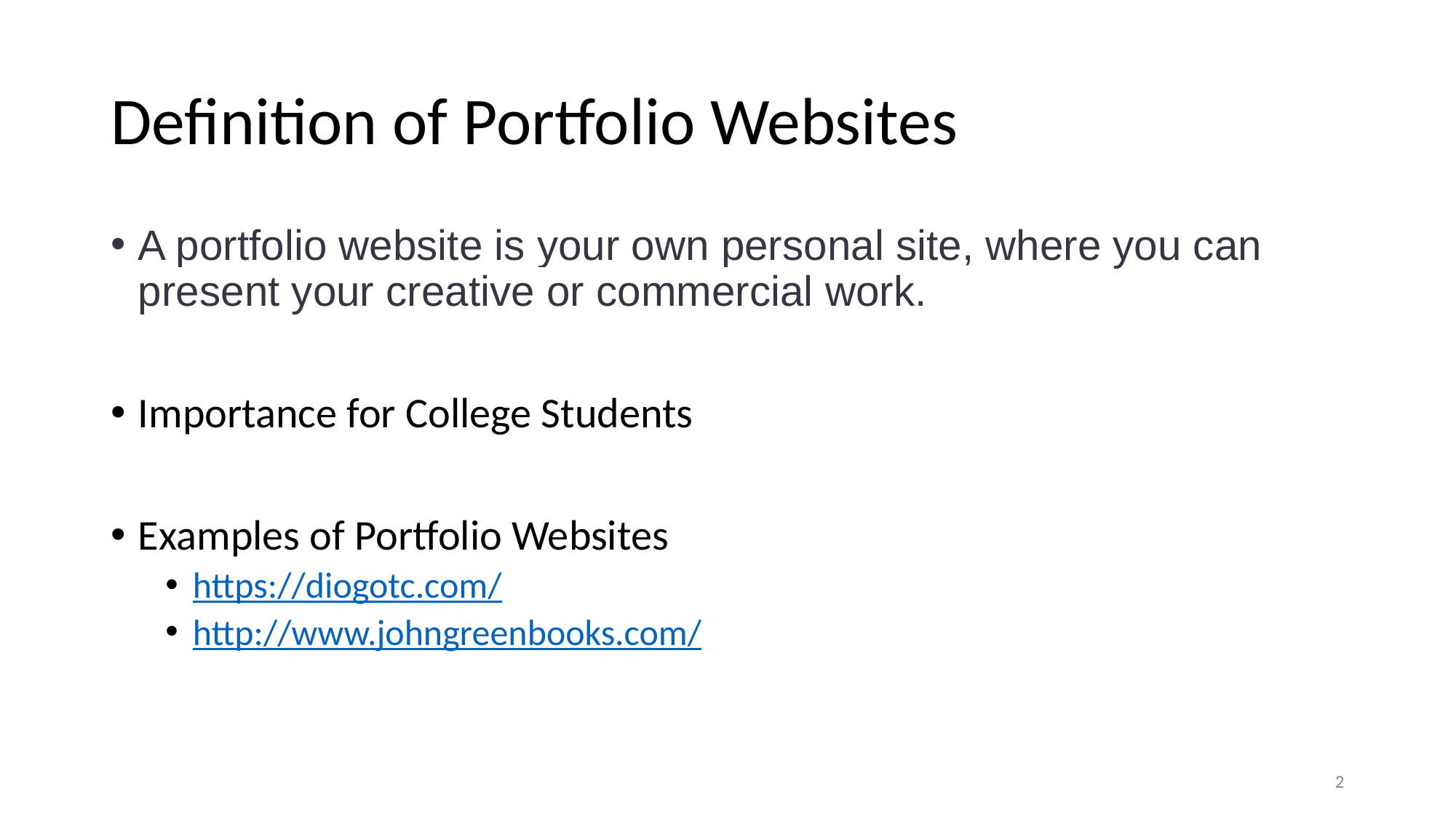

# Definition of Portfolio Websites
A portfolio website is your own personal site, where you can present your creative or commercial work.

Importance for College Students

Examples of Portfolio Websites
https://diogotc.com/
http://www.johngreenbooks.com/
2